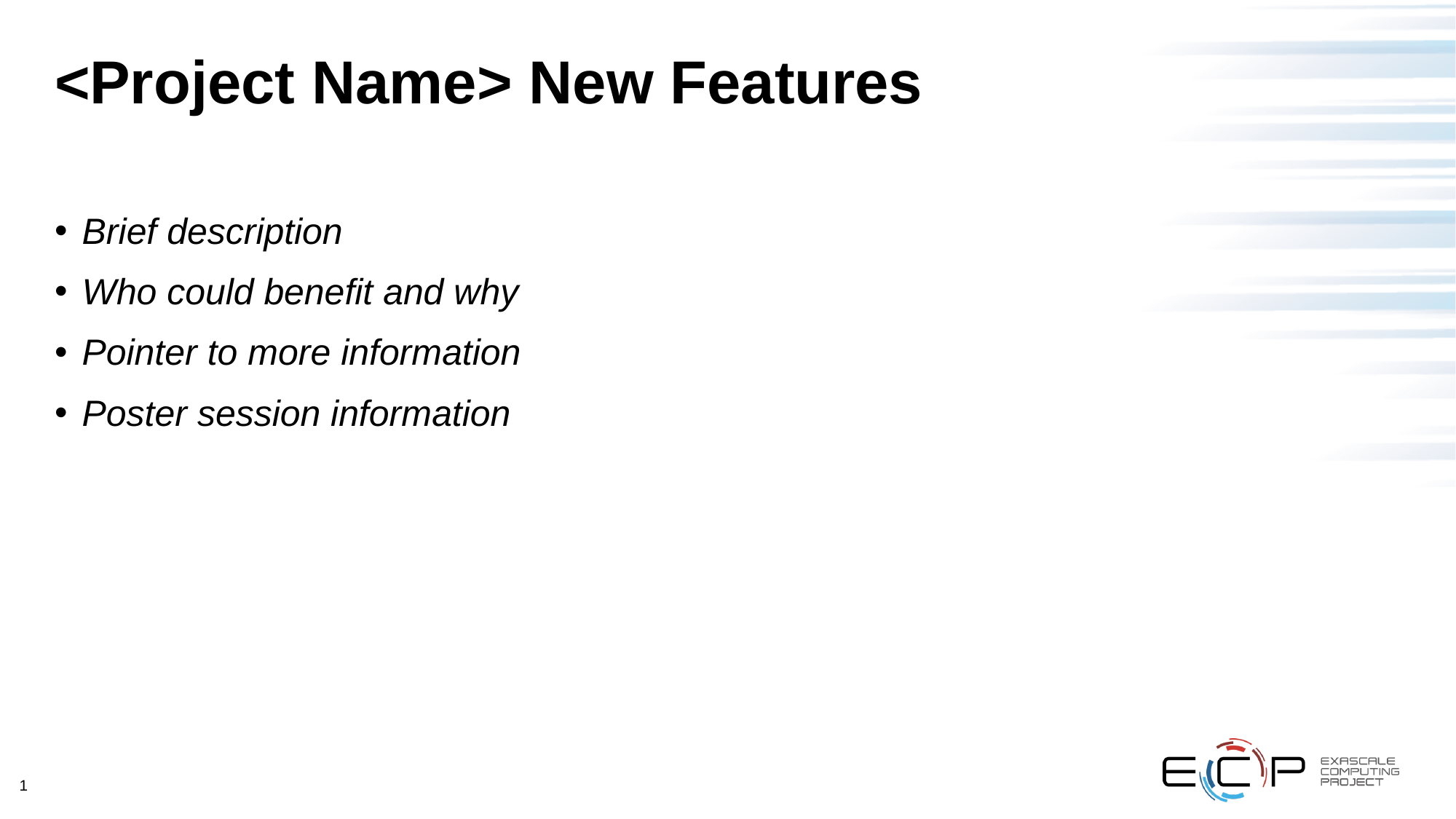

# <Project Name> New Features
Brief description
Who could benefit and why
Pointer to more information
Poster session information